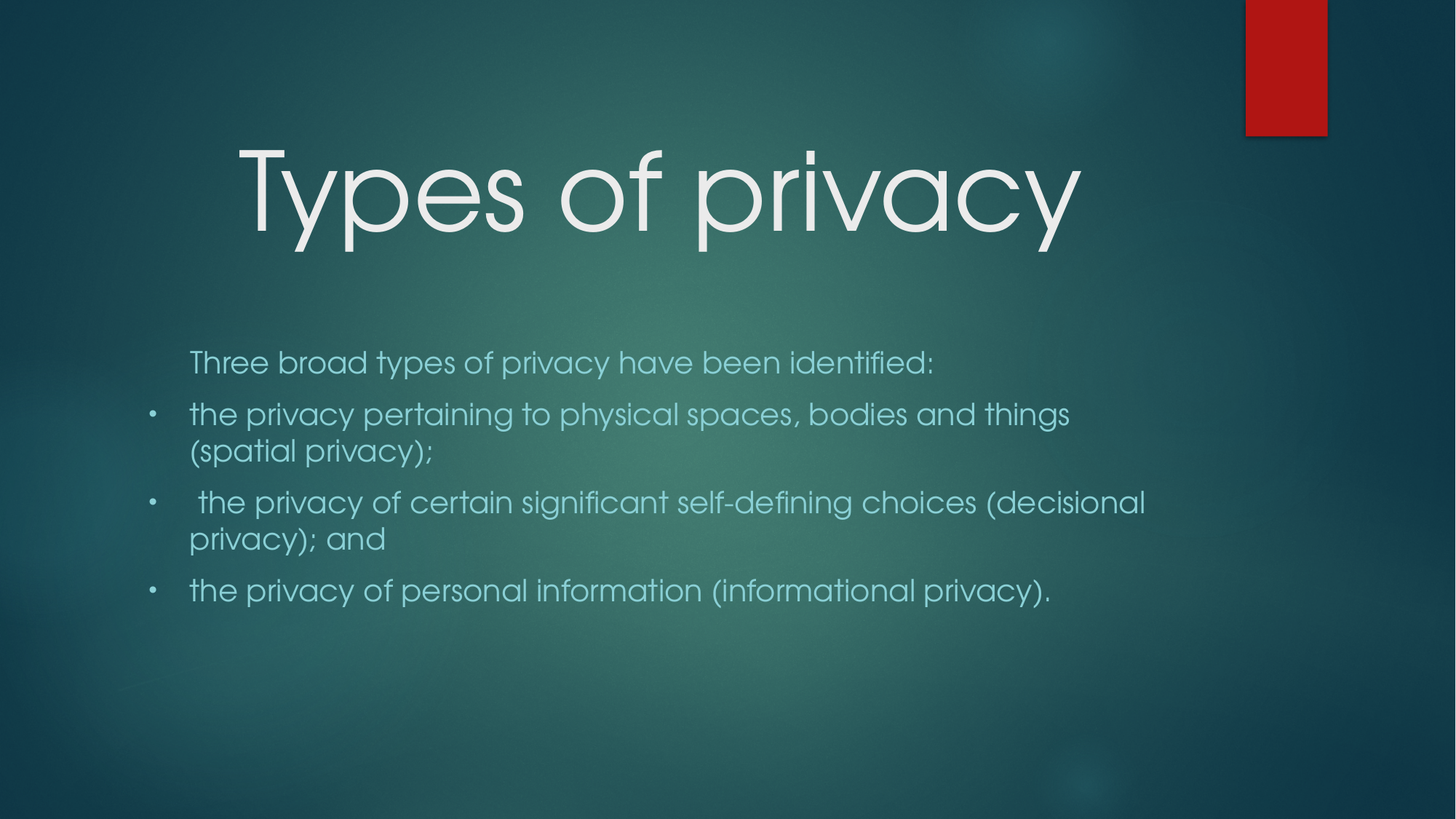

# Types of privacy
     Three broad types of privacy have been identified:
the privacy pertaining to physical spaces, bodies and things (spatial privacy);
 the privacy of certain significant self-defining choices (decisional privacy); and
the privacy of personal information (informational privacy).